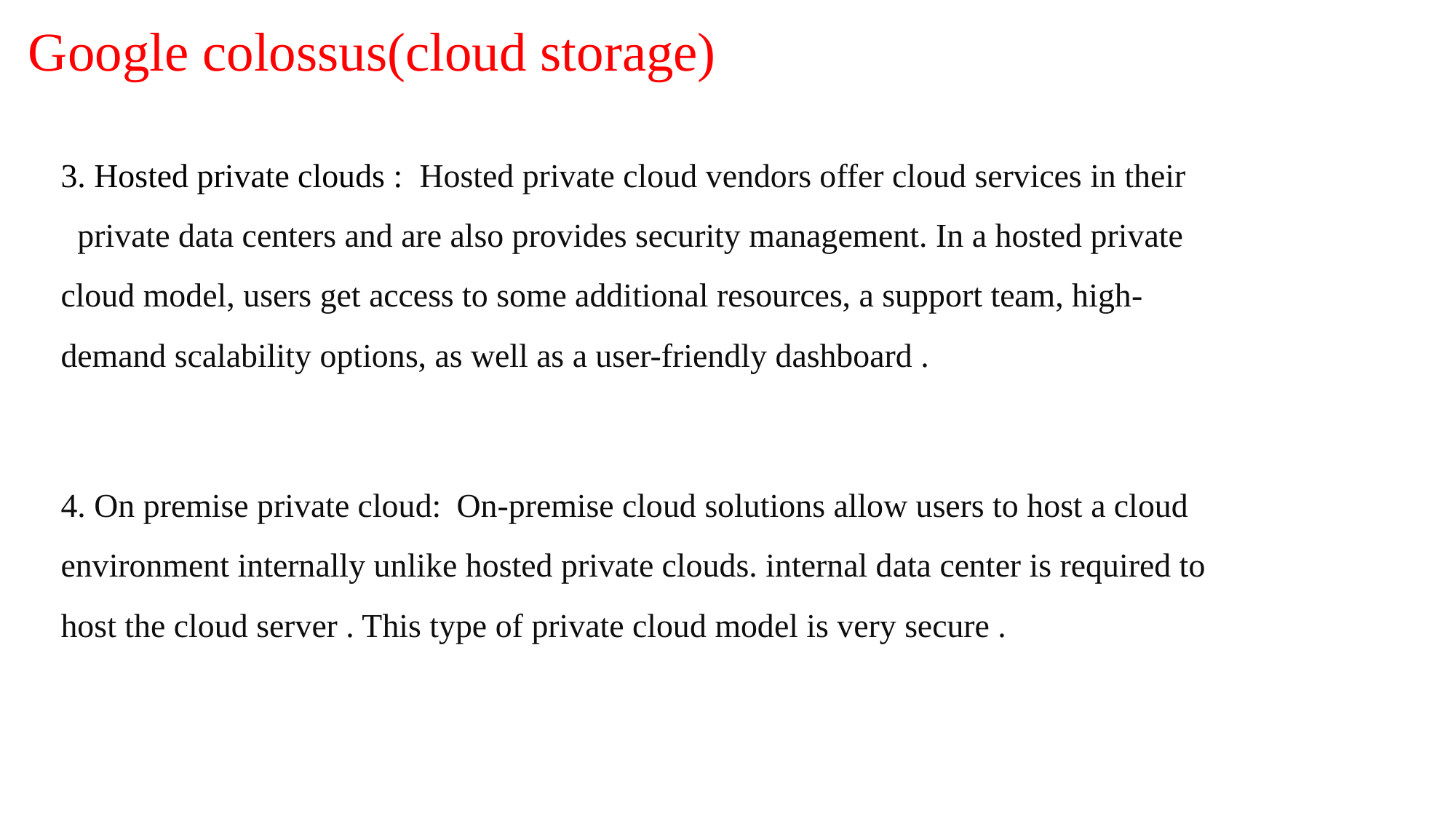

# Google colossus(cloud storage)
3. Hosted private clouds :  Hosted private cloud vendors offer cloud services in their     private data centers and are also provides security management. In a hosted private cloud model, users get access to some additional resources, a support team, high-demand scalability options, as well as a user-friendly dashboard .

4. On premise private cloud:  On-premise cloud solutions allow users to host a cloud environment internally unlike hosted private clouds. internal data center is required to host the cloud server . This type of private cloud model is very secure .